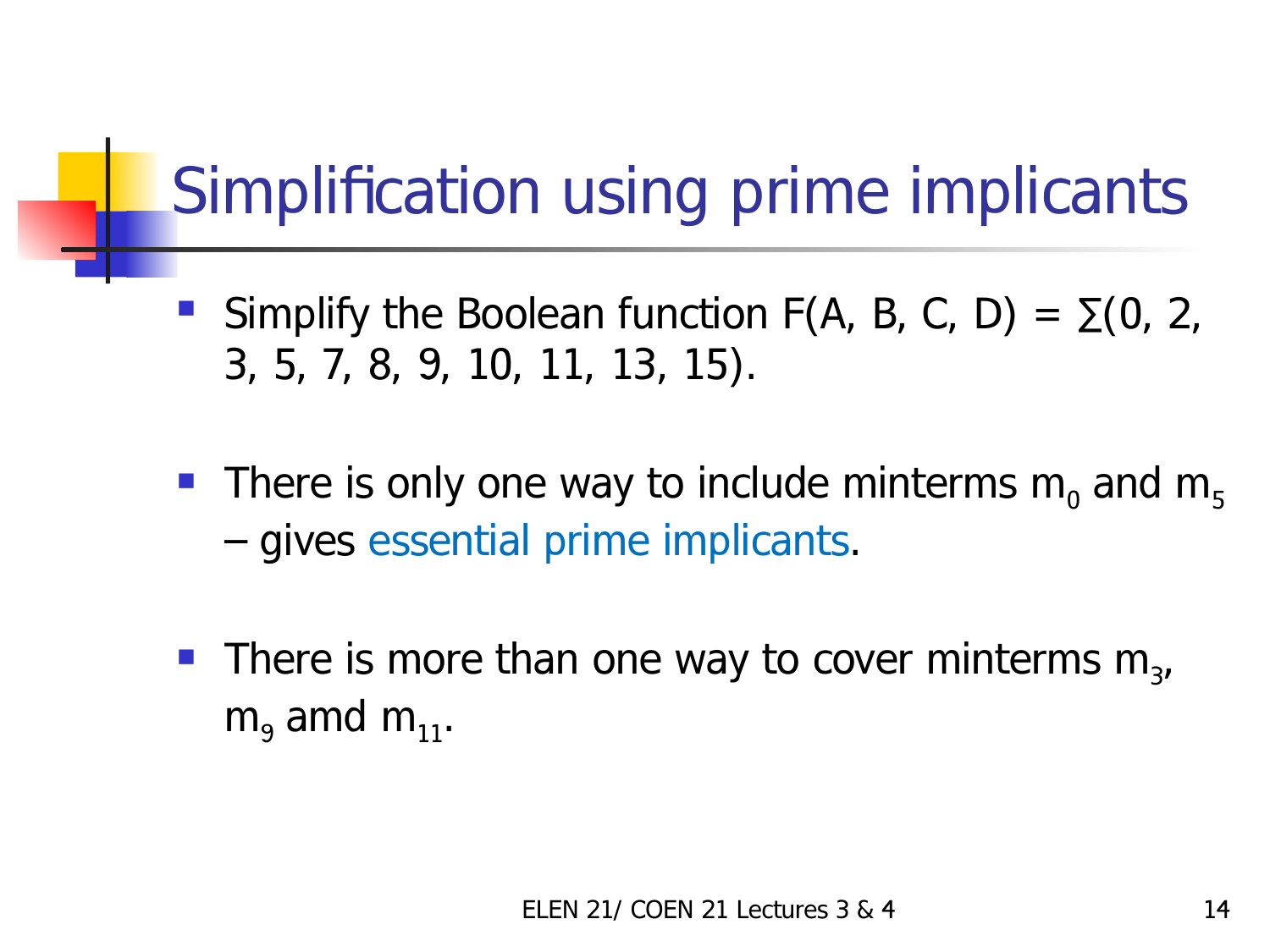

# Simplification using prime implicants
Simplify the Boolean function F(A, B, C, D) = ∑(0, 2, 3, 5, 7, 8, 9, 10, 11, 13, 15).

There is only one way to include minterms m0 and m5 – gives essential prime implicants.

There is more than one way to cover minterms m3, m9 amd m11.

ELEN 21/ COEN 21 Lectures 3 & 4
14